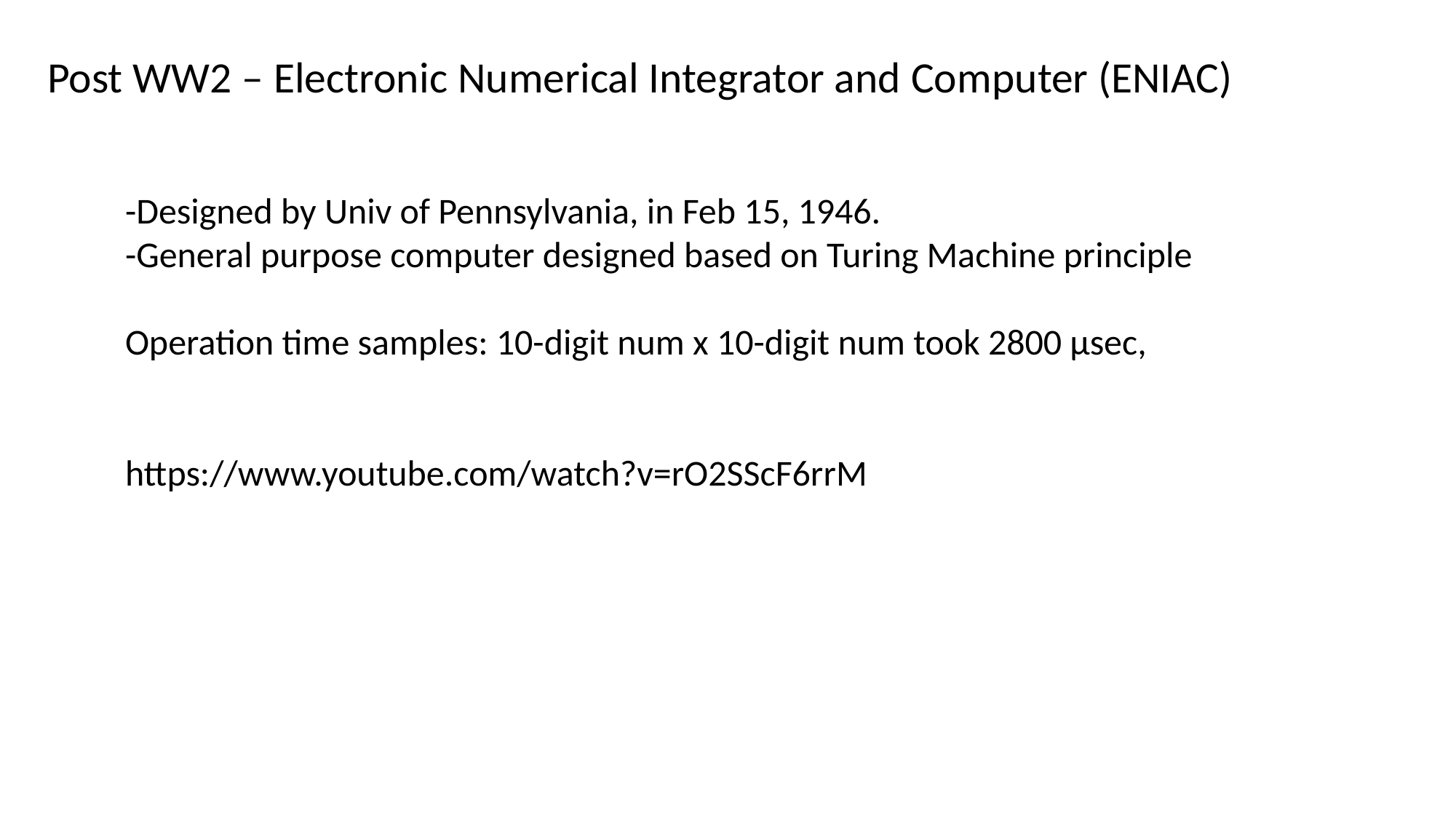

# Post WW2 – Electronic Numerical Integrator and Computer (ENIAC)
-Designed by Univ of Pennsylvania, in Feb 15, 1946.
-General purpose computer designed based on Turing Machine principle

Operation time samples: 10-digit num x 10-digit num took 2800 µsec,

https://www.youtube.com/watch?v=rO2SScF6rrM